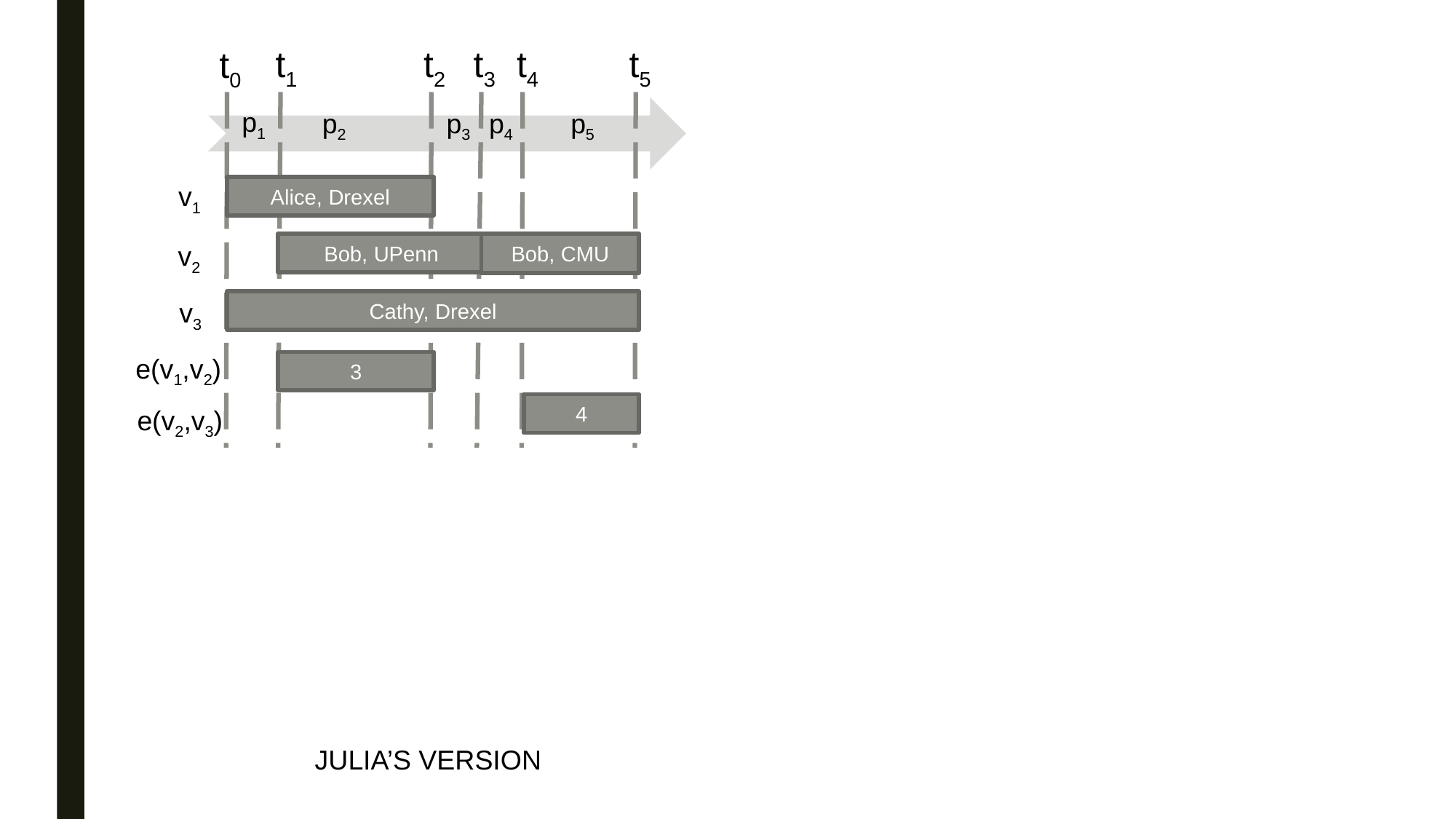

t1
t2
t3
t4
t5
t0

p1
p5
p4
p3
p2
v1
Alice, Drexel
v2
Bob, UPenn
Bob, CMU
v3
Cathy, Drexel
e(v1,v2)
3
4
e(v2,v3)
JULIA’S VERSION